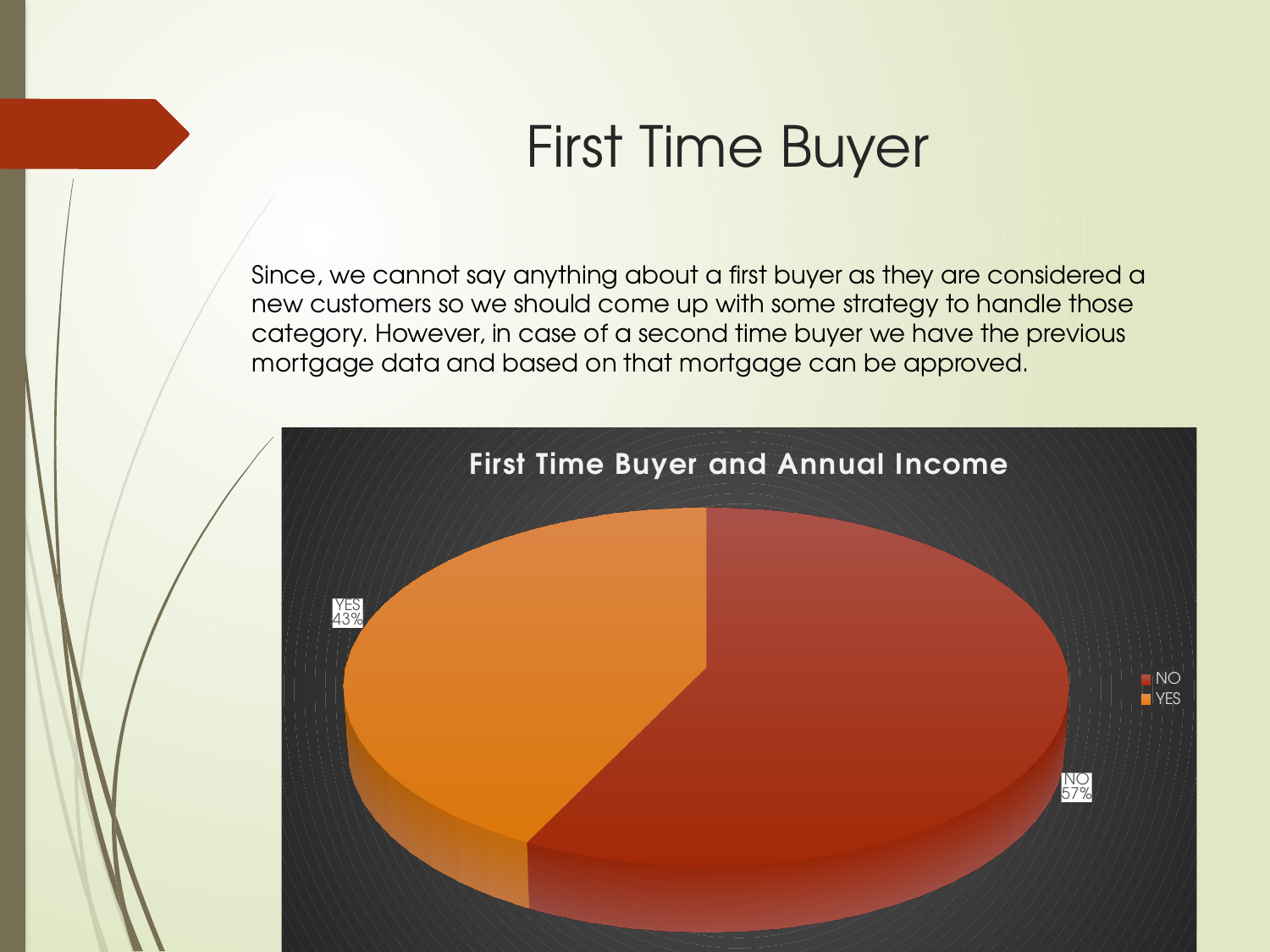

# First Time Buyer
Since, we cannot say anything about a first buyer as they are considered a new customers so we should come up with some strategy to handle those category. However, in case of a second time buyer we have the previous mortgage data and based on that mortgage can be approved.

[unsupported chart]